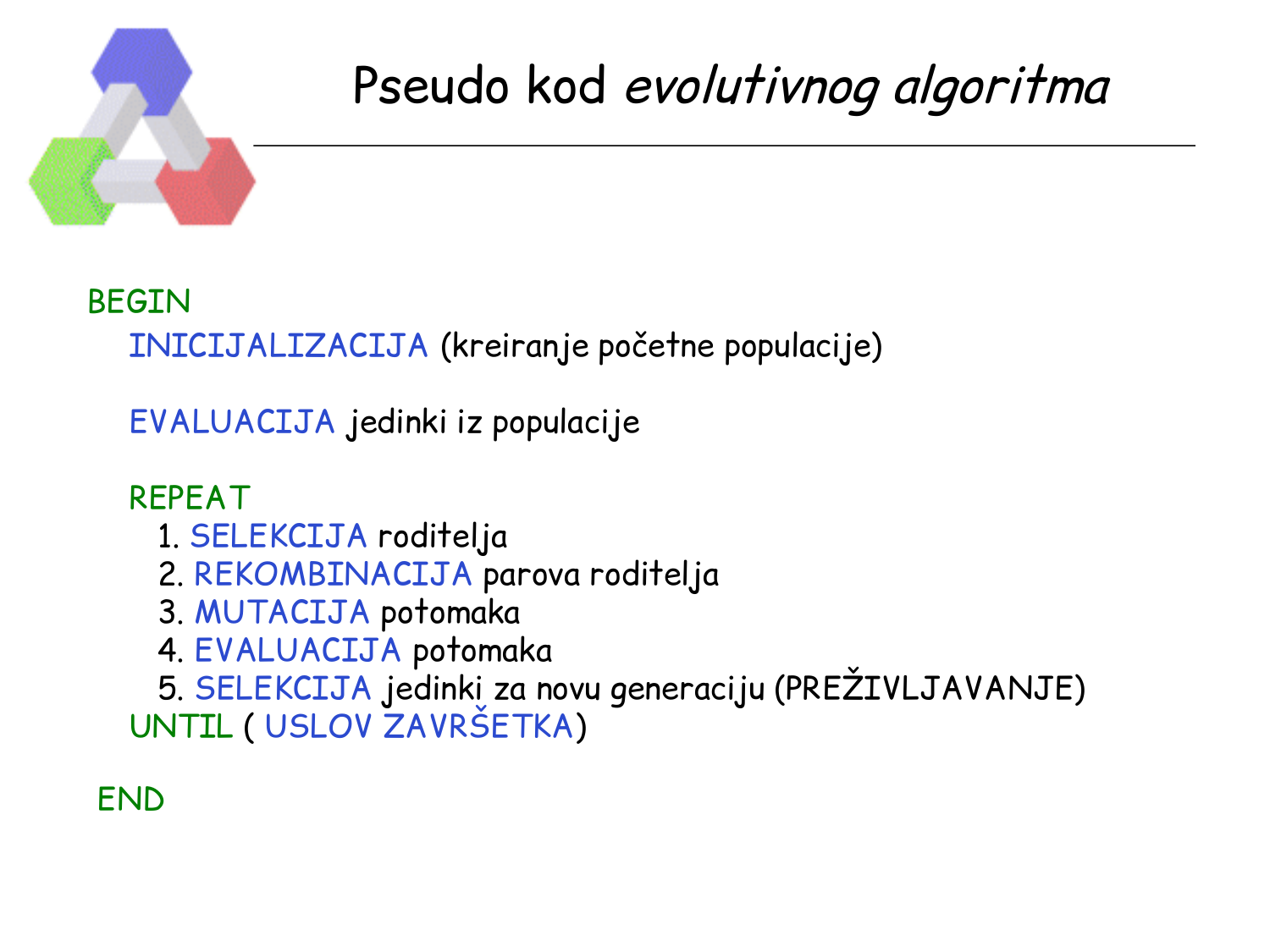

# Pseudo kod evolutivnog algoritma
BEGIN
INICIJALIZACIJA (kreiranje početne populacije)

EVALUACIJA jedinki iz populacije

REPEAT
   1. SELEKCIJA roditelja
   2. REKOMBINACIJA parova roditelja
   3. MUTACIJA potomaka
   4. EVALUACIJA potomaka
   5. SELEKCIJA jedinki za novu generaciju (PREŽIVLJAVANJE)
UNTIL ( USLOV ZAVRŠETKA)

END